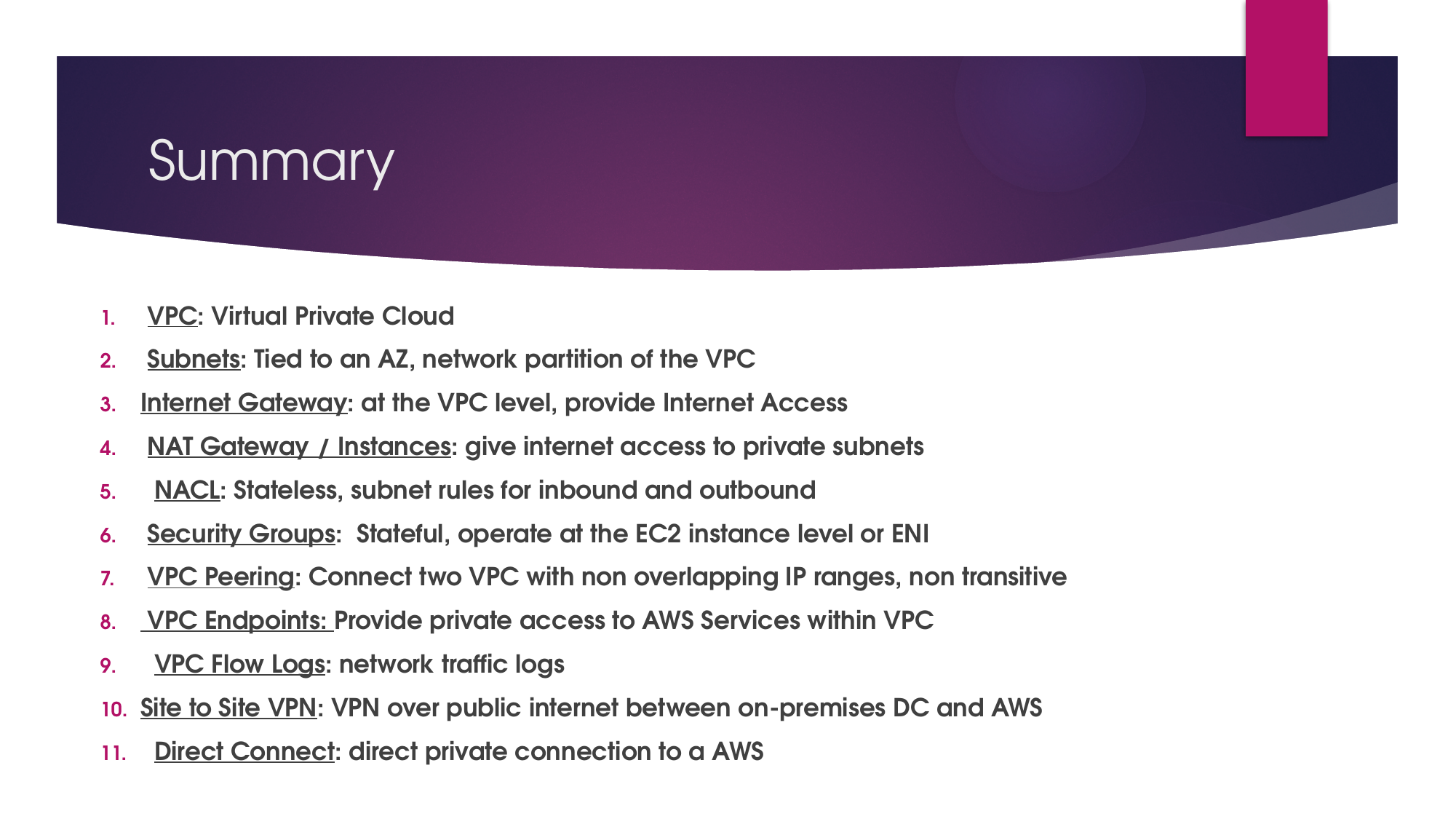

# Summary
 VPC: Virtual Private Cloud
 Subnets: Tied to an AZ, network partition of the VPC
Internet Gateway: at the VPC level, provide Internet Access
 NAT Gateway / Instances: give internet access to private subnets
  NACL: Stateless, subnet rules for inbound and outbound
 Security Groups:  Stateful, operate at the EC2 instance level or ENI
 VPC Peering: Connect two VPC with non overlapping IP ranges, non transitive
 VPC Endpoints: Provide private access to AWS Services within VPC
  VPC Flow Logs: network traffic logs
Site to Site VPN: VPN over public internet between on-premises DC and AWS
  Direct Connect: direct private connection to a AWS